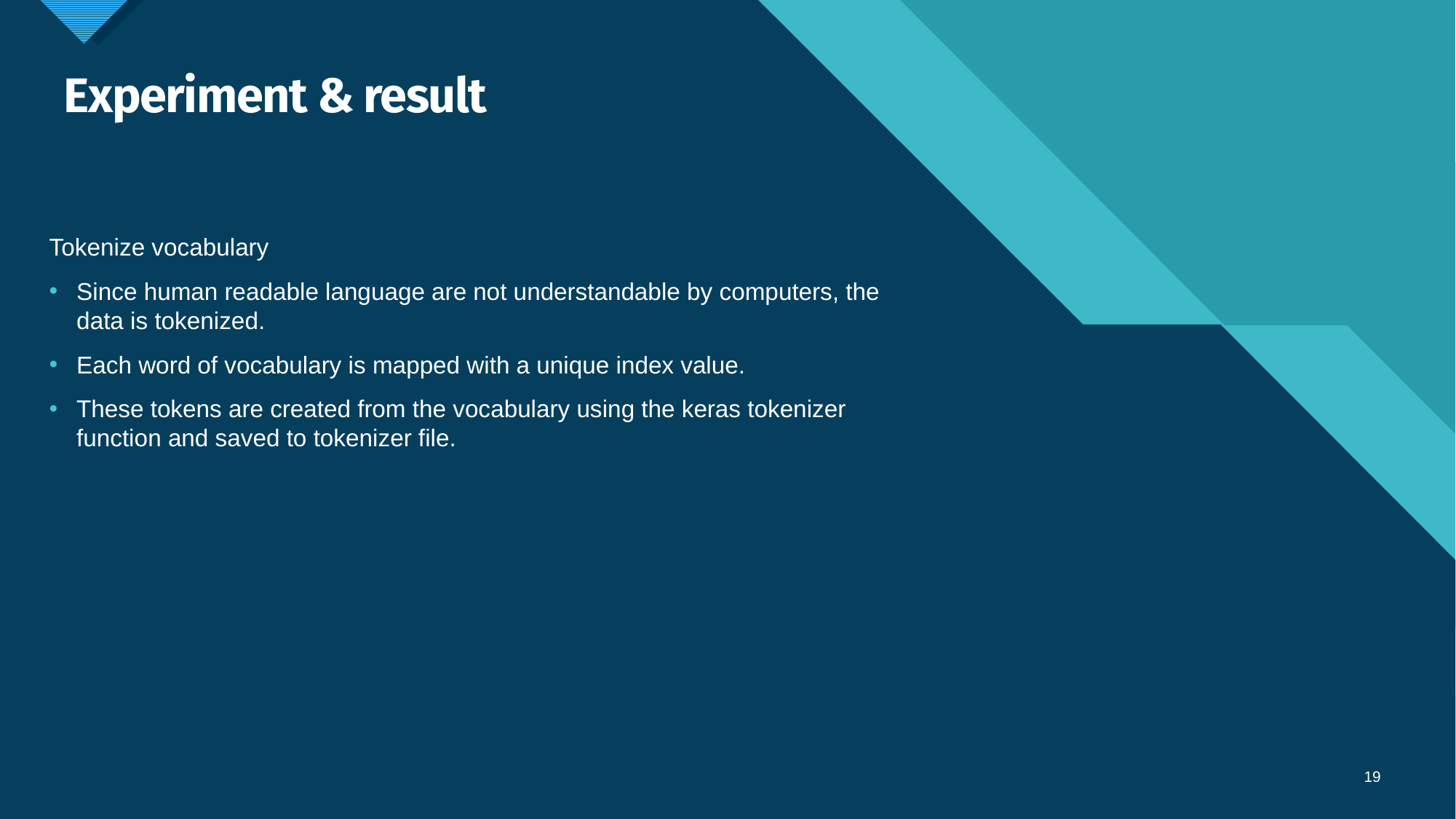

# Experiment & result
Tokenize vocabulary
Since human readable language are not understandable by computers, the data is tokenized.
Each word of vocabulary is mapped with a unique index value.
These tokens are created from the vocabulary using the keras tokenizer function and saved to tokenizer file.

19